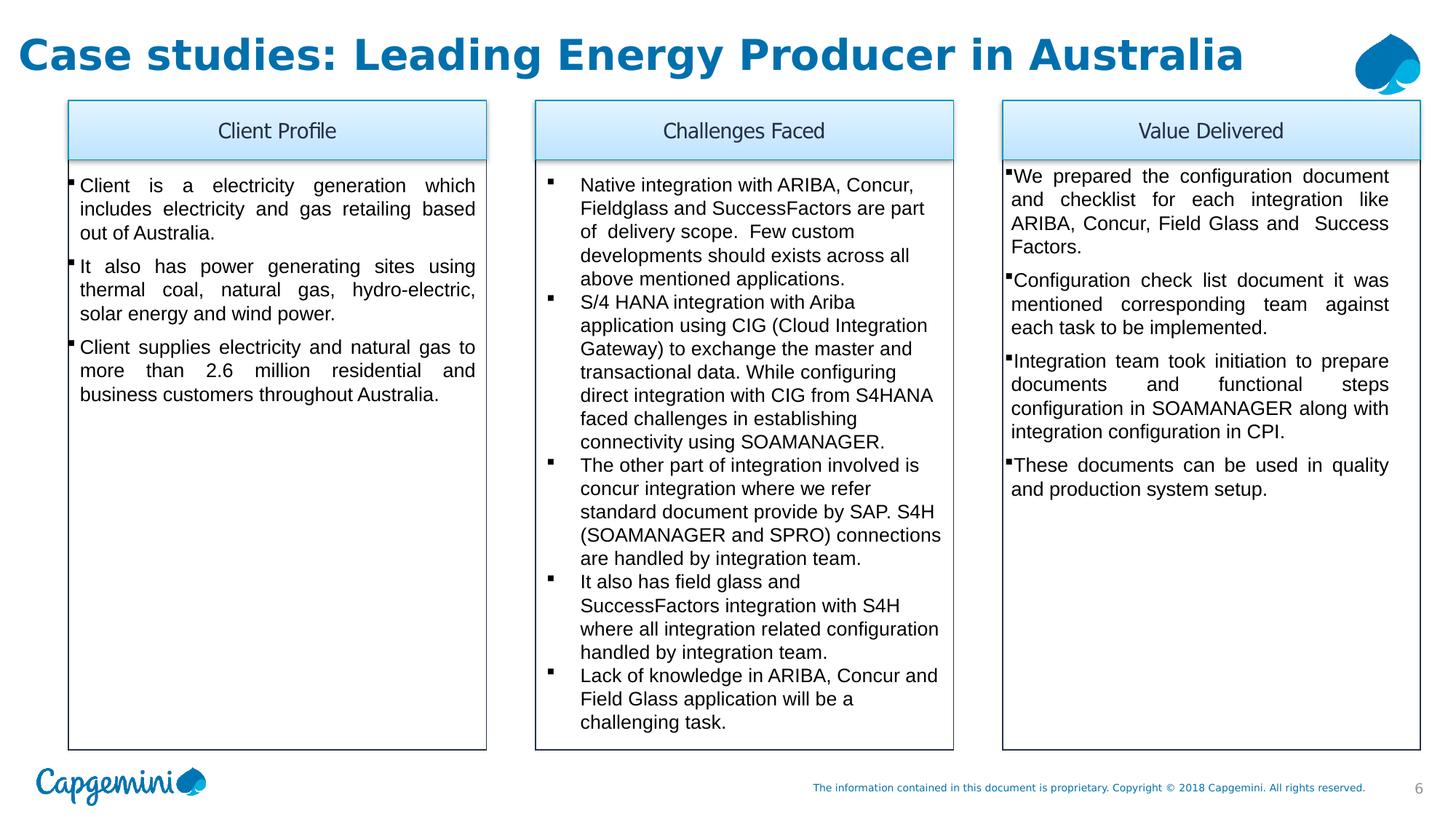

Case studies: Leading Energy Producer in Australia
Client Profile

Client is a electricity generation which includes electricity and gas retailing based out of Australia.
It also has power generating sites using thermal coal, natural gas, hydro-electric, solar energy and wind power.
Client supplies electricity and natural gas to more than 2.6 million residential and business customers throughout Australia.
Challenges Faced

Native integration with ARIBA, Concur, Fieldglass and SuccessFactors are part of  delivery scope.  Few custom developments should exists across all above mentioned applications.
S/4 HANA integration with Ariba application using CIG (Cloud Integration Gateway) to exchange the master and transactional data. While configuring direct integration with CIG from S4HANA faced challenges in establishing connectivity using SOAMANAGER.
The other part of integration involved is concur integration where we refer standard document provide by SAP. S4H (SOAMANAGER and SPRO) connections are handled by integration team.
It also has field glass and SuccessFactors integration with S4H where all integration related configuration handled by integration team.
Lack of knowledge in ARIBA, Concur and Field Glass application will be a challenging task.
Value Delivered

We prepared the configuration document and checklist for each integration like ARIBA, Concur, Field Glass and  Success Factors.
Configuration check list document it was mentioned corresponding team against each task to be implemented.
Integration team took initiation to prepare documents and functional steps configuration in SOAMANAGER along with integration configuration in CPI.
These documents can be used in quality and production system setup.